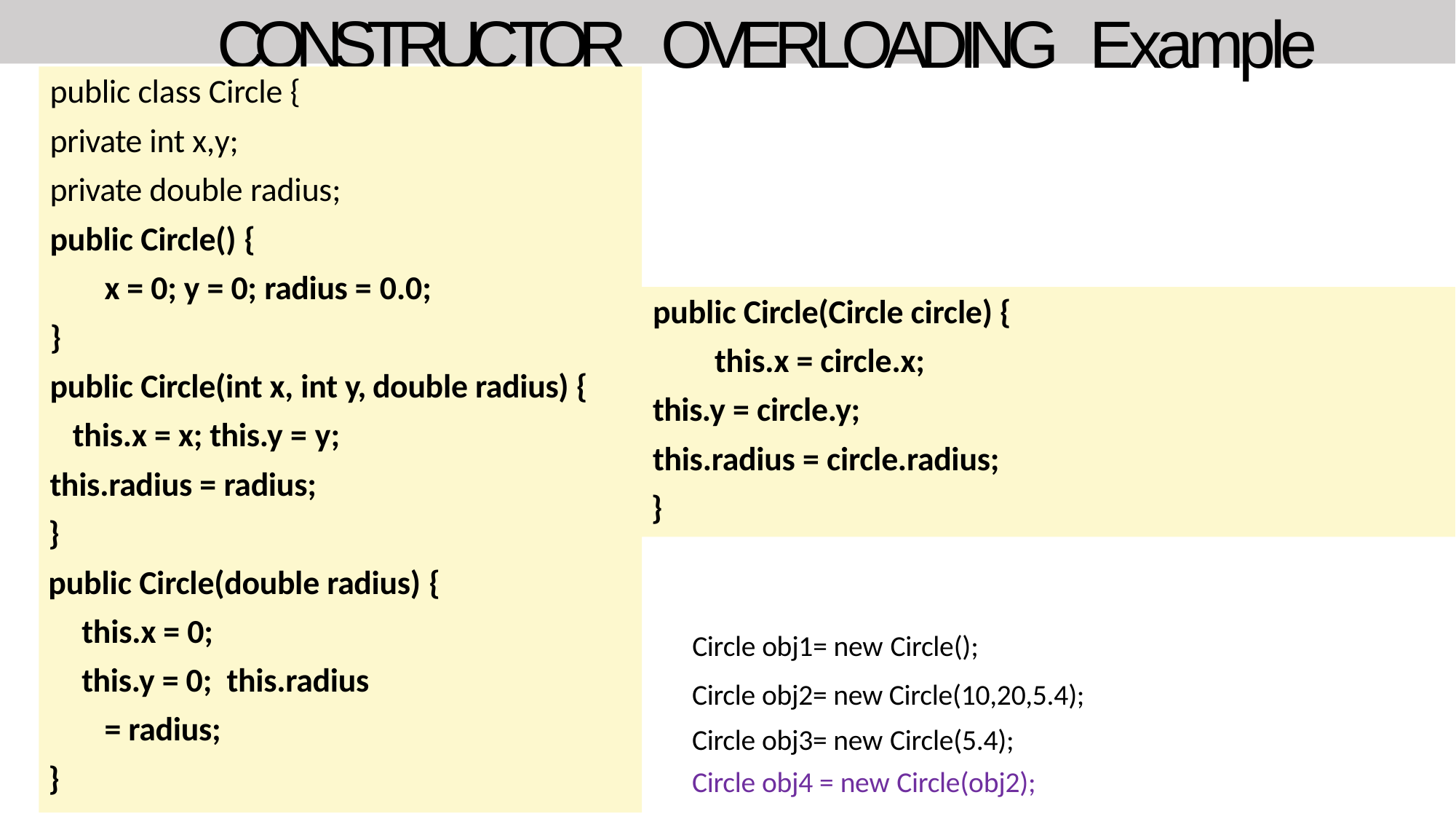

# CONSTRUCTOR   OVERLOADING  Example
public class Circle {
private int x,y;
private double radius;
public Circle() {
x = 0; y = 0; radius = 0.0;
}
public Circle(int x, int y, double radius) {  this.x = x; this.y = y;
this.radius = radius;
}
public Circle(double radius) {
this.x = 0;
this.y = 0;  this.radius = radius;
}

public Circle(Circle circle) {  this.x = circle.x;
this.y = circle.y;
this.radius = circle.radius;
}

Circle obj1= new Circle();
Circle obj2= new Circle(10,20,5.4);  Circle obj3= new Circle(5.4);
Circle obj4 = new Circle(obj2);